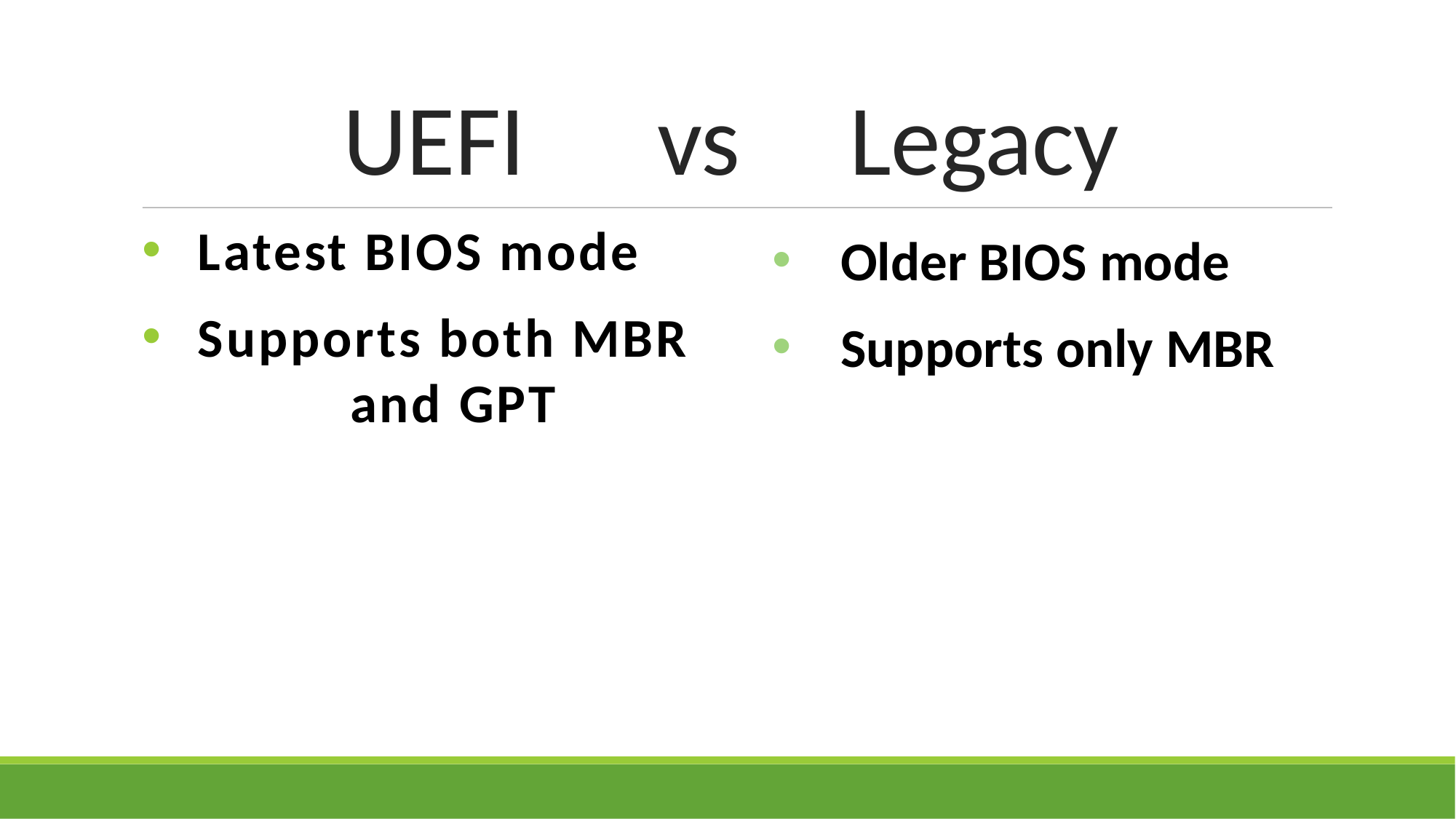

UEFI      vs     Legacy

 Latest BIOS mode
 Supports both MBR            and GPT
Older BIOS mode
Supports only MBR